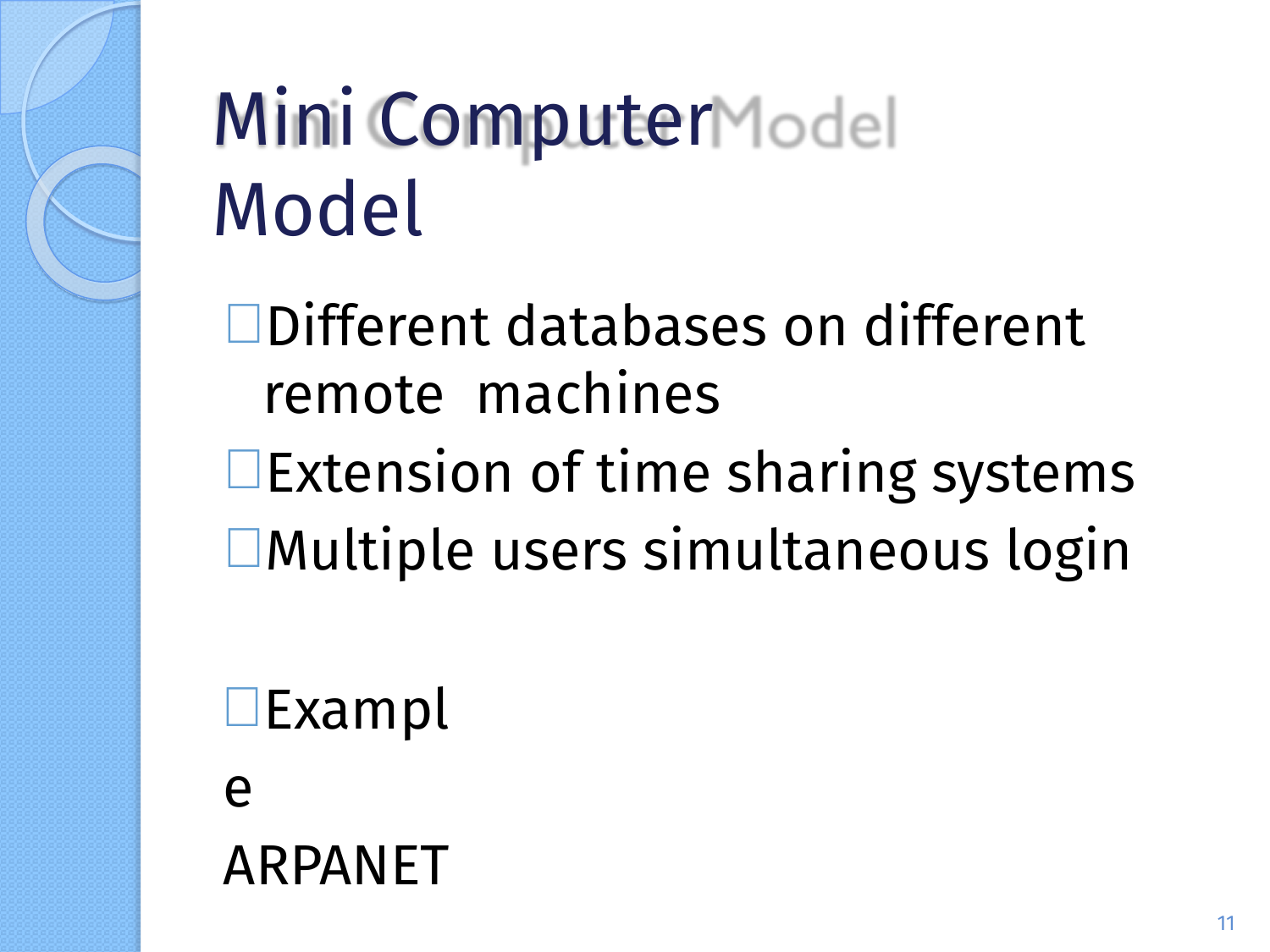

# Mini Computer Model
Different databases on different remote  machines
Extension of time sharing systems
Multiple users simultaneous login

Example  ARPANET
11